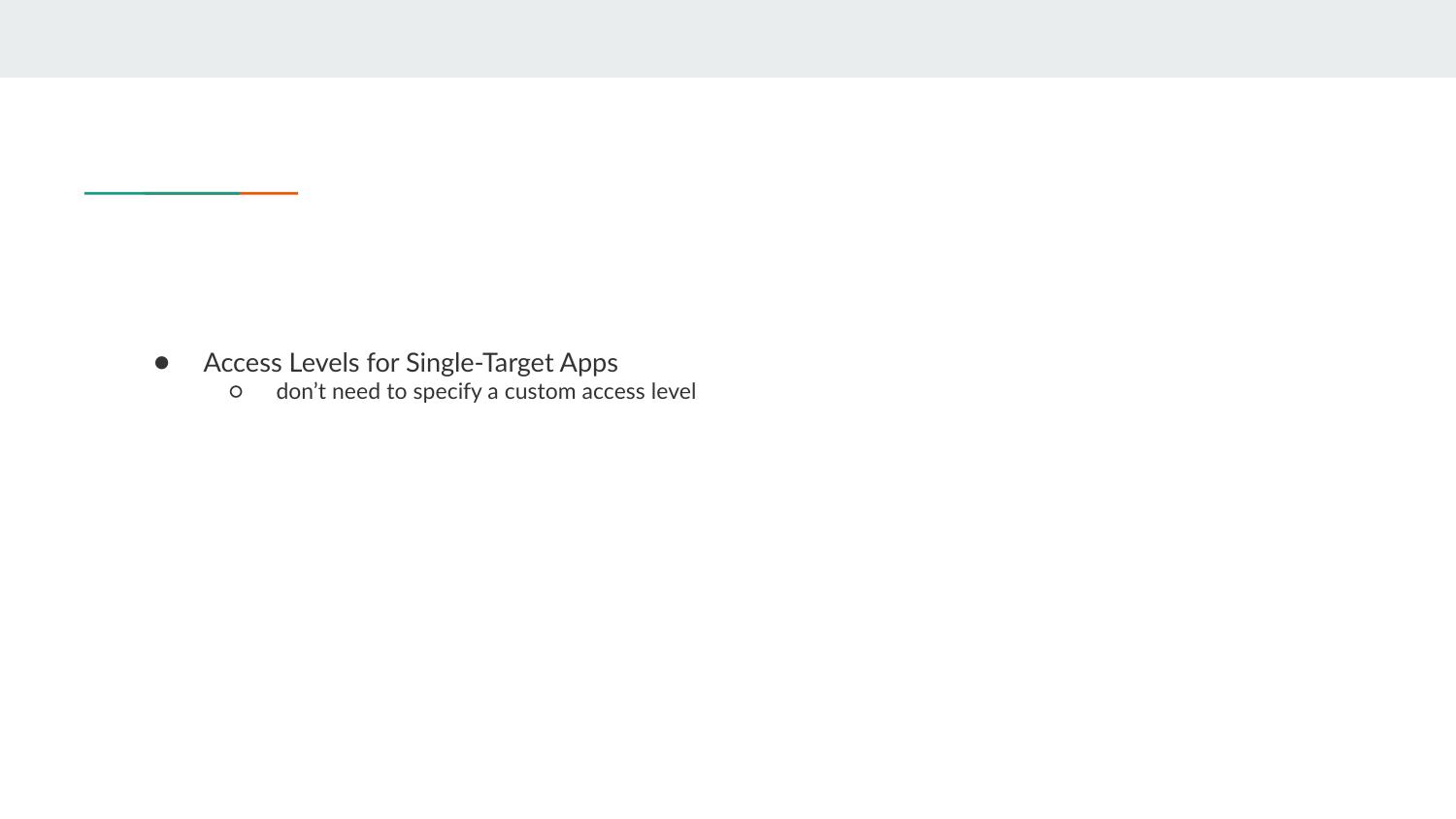

#
Access Levels for Single-Target Apps
don’t need to specify a custom access level